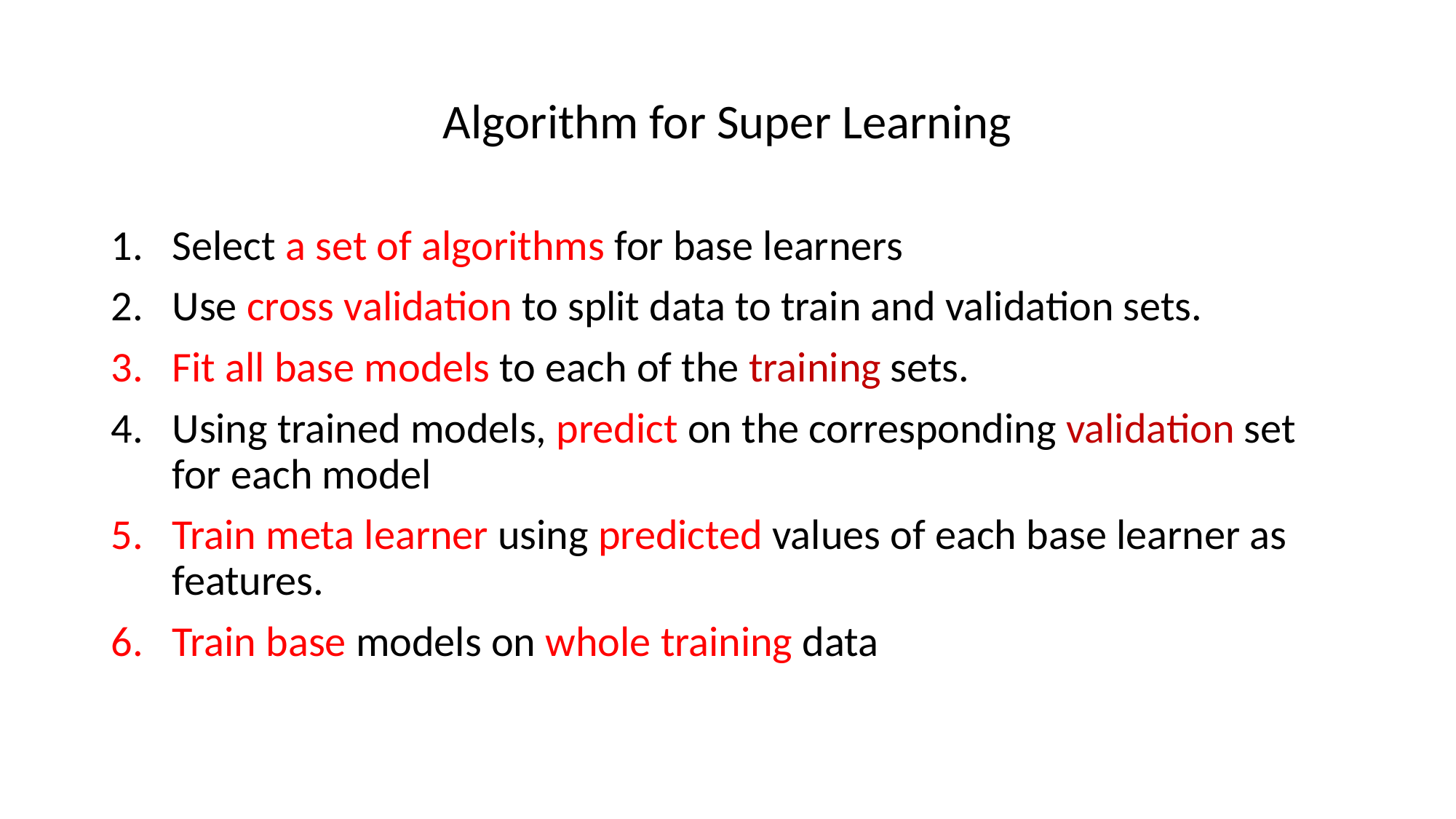

# Algorithm for Super Learning
Select a set of algorithms for base learners
Use cross validation to split data to train and validation sets.
Fit all base models to each of the training sets.
Using trained models, predict on the corresponding validation set for each model
Train meta learner using predicted values of each base learner as features.
Train base models on whole training data